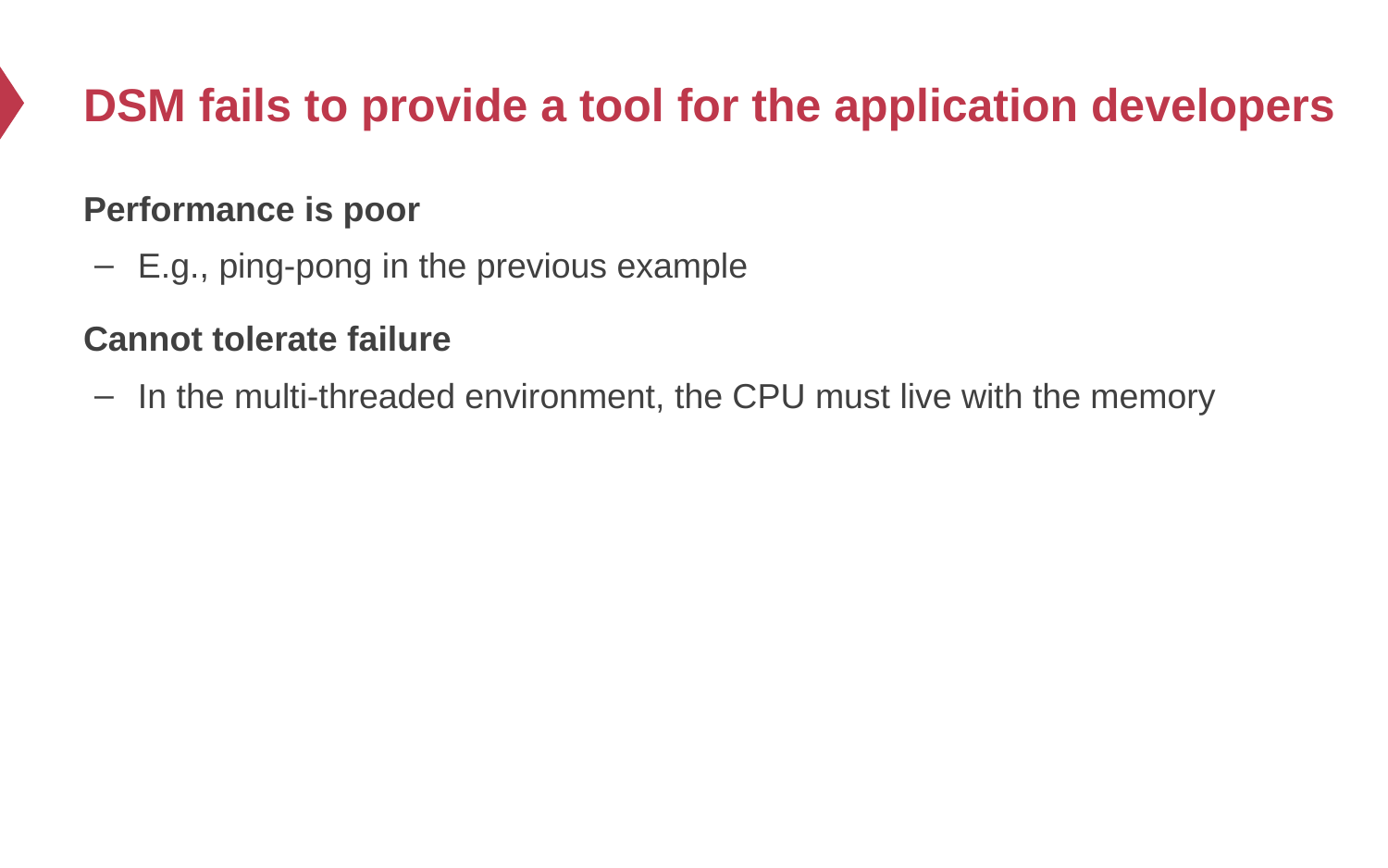

# DSM fails to provide a tool for the application developers
Performance is poor
E.g., ping-pong in the previous example
Cannot tolerate failure
In the multi-threaded environment, the CPU must live with the memory
19